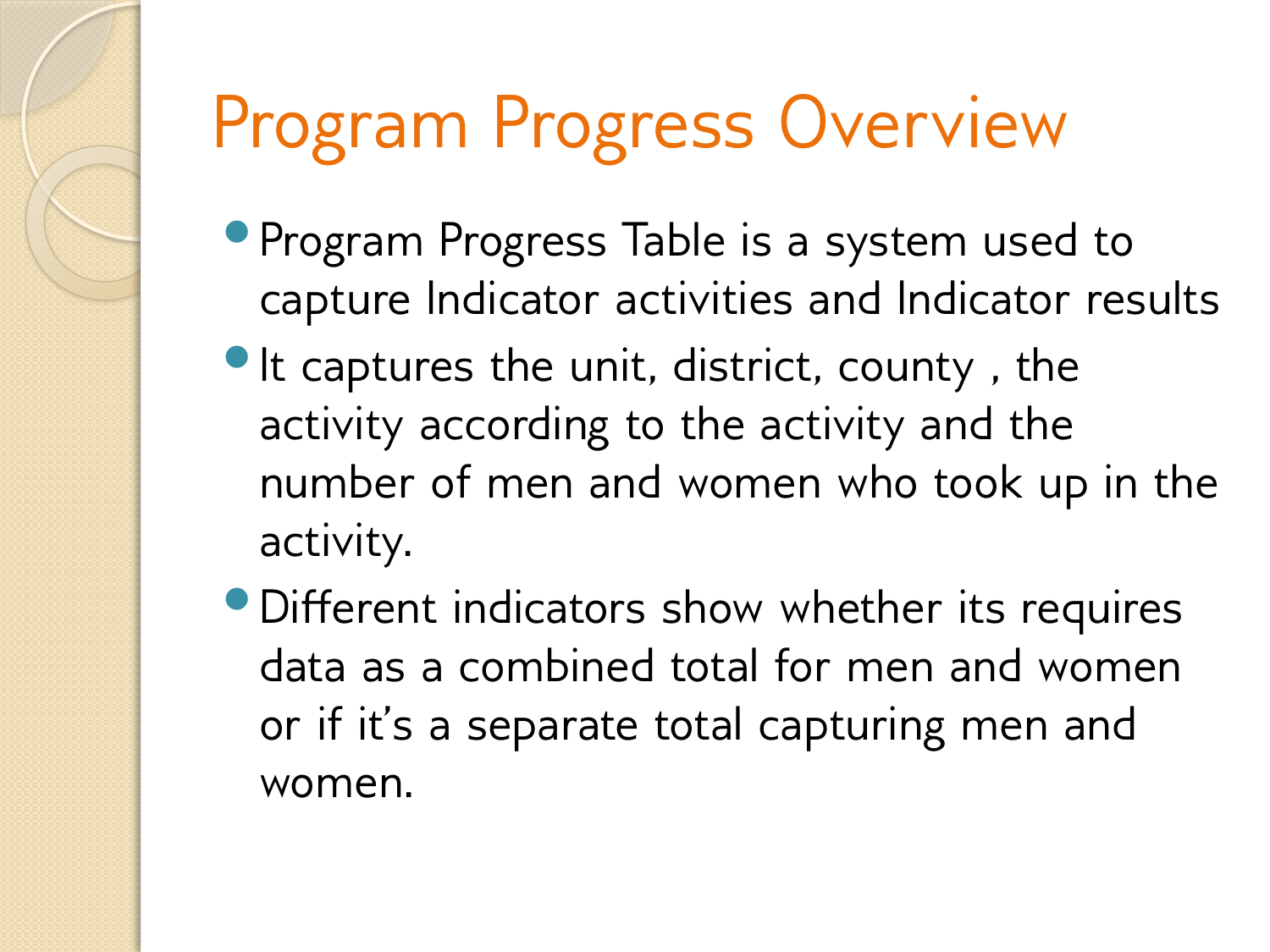

# Program Progress Overview
Program Progress Table is a system used to capture Indicator activities and Indicator results
It captures the unit, district, county , the activity according to the activity and the number of men and women who took up in the activity.
Different indicators show whether its requires data as a combined total for men and women or if it’s a separate total capturing men and women.